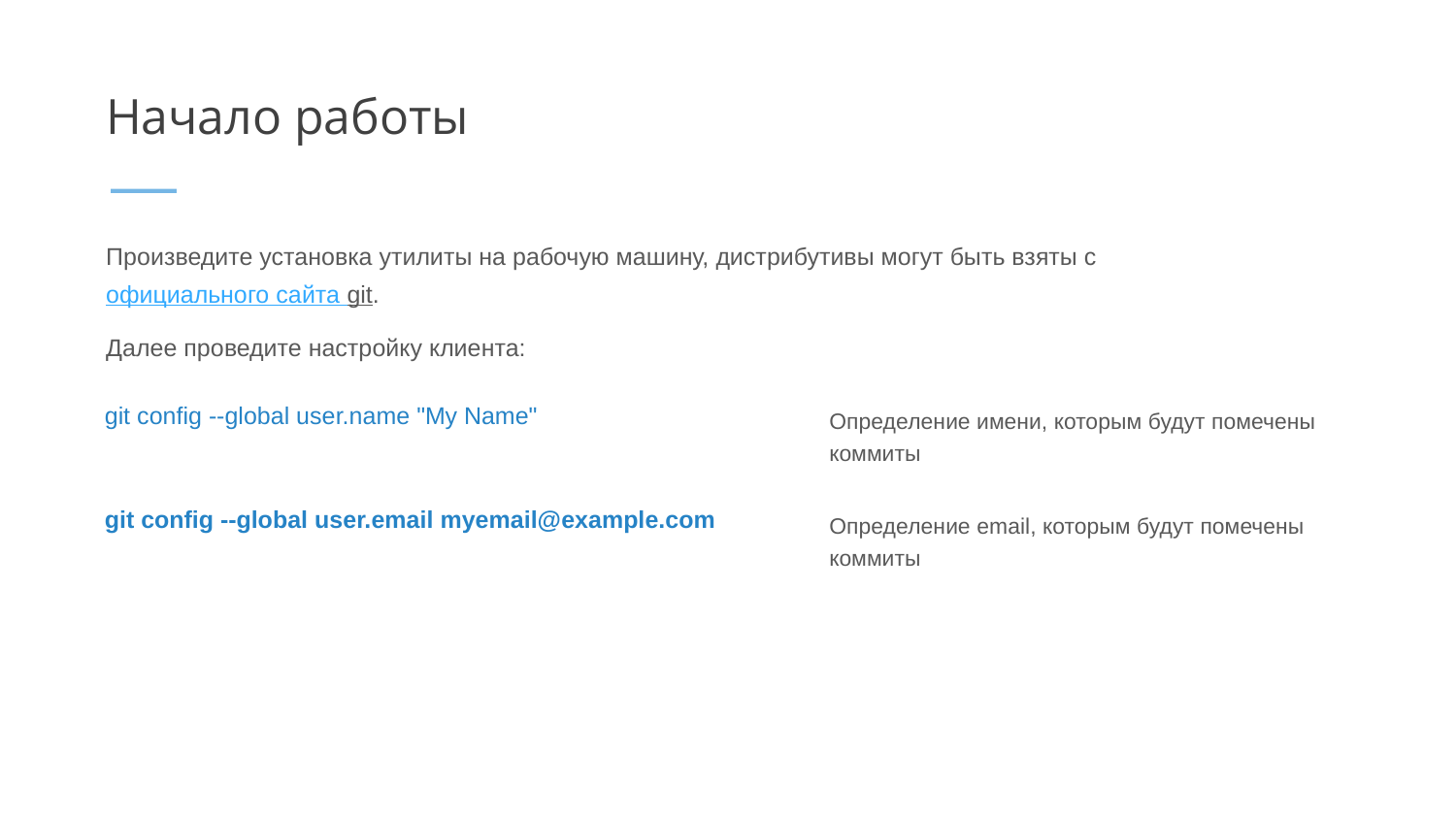

# Начало работы

Произведите установка утилиты на рабочую машину, дистрибутивы могут быть взяты с официального сайта git.
Далее проведите настройку клиента:

| git config --global user.name "My Name" | Определение имени, которым будут помечены коммиты |
| --- | --- |
| git config --global user.email myemail@example.com | Определение email, которым будут помечены коммиты |